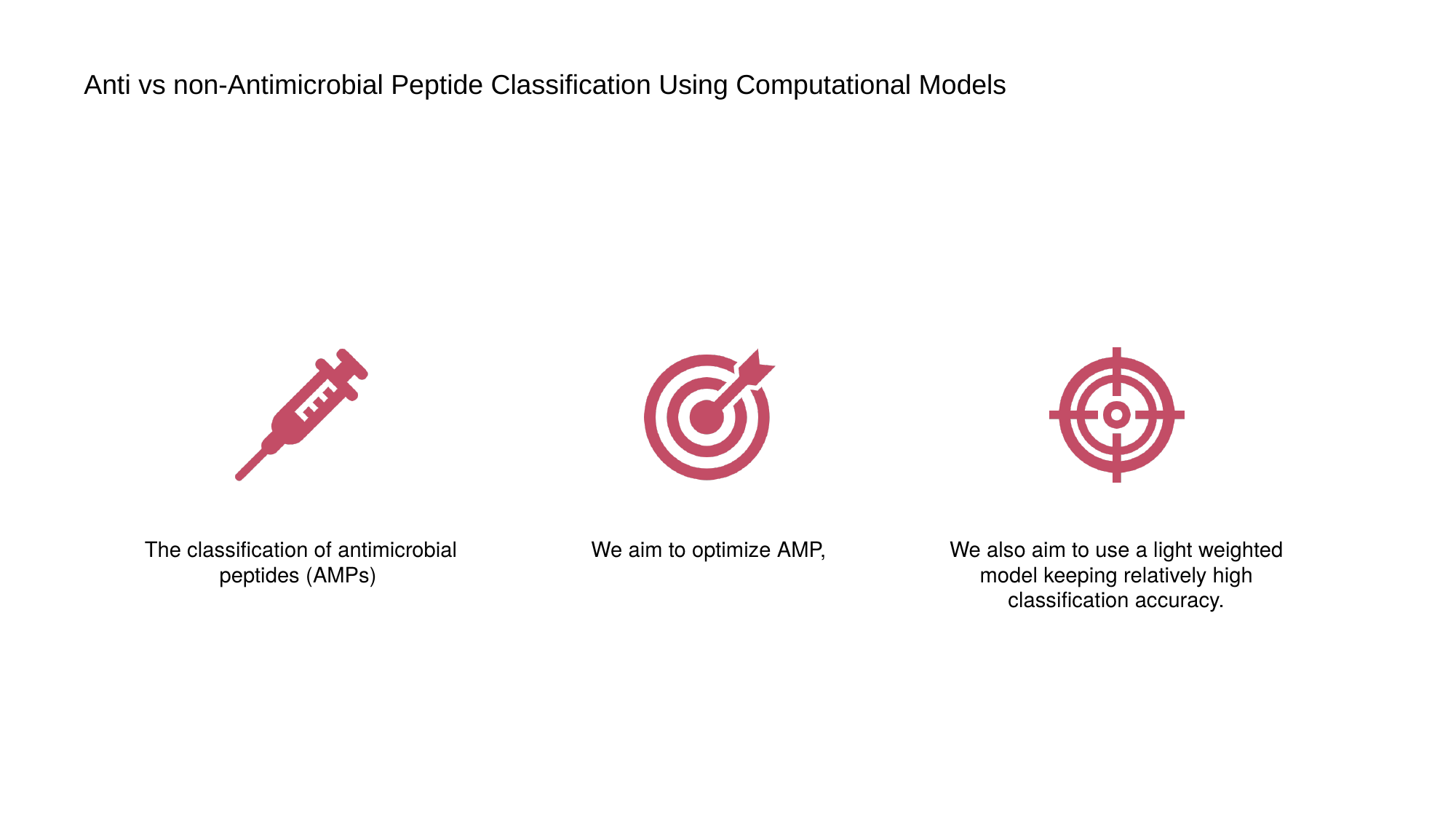

# Anti vs non-Antimicrobial Peptide Classification Using Computational Models
The classification of antimicrobial peptides (AMPs)
We aim to optimize AMP,
We also aim to use a light weighted model keeping relatively high classification accuracy.